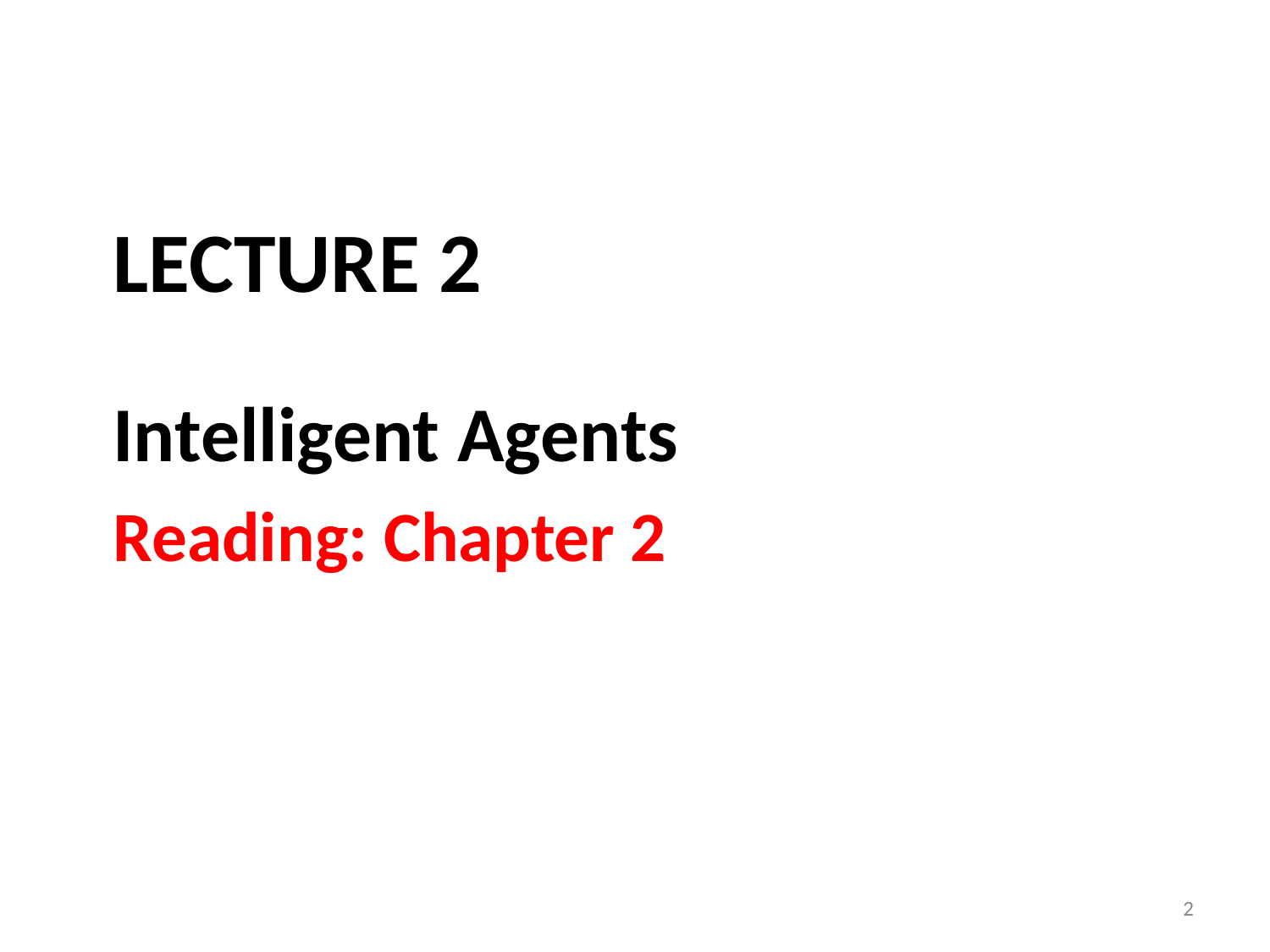

# LECTURE 2
Intelligent Agents
Reading: Chapter 2
2